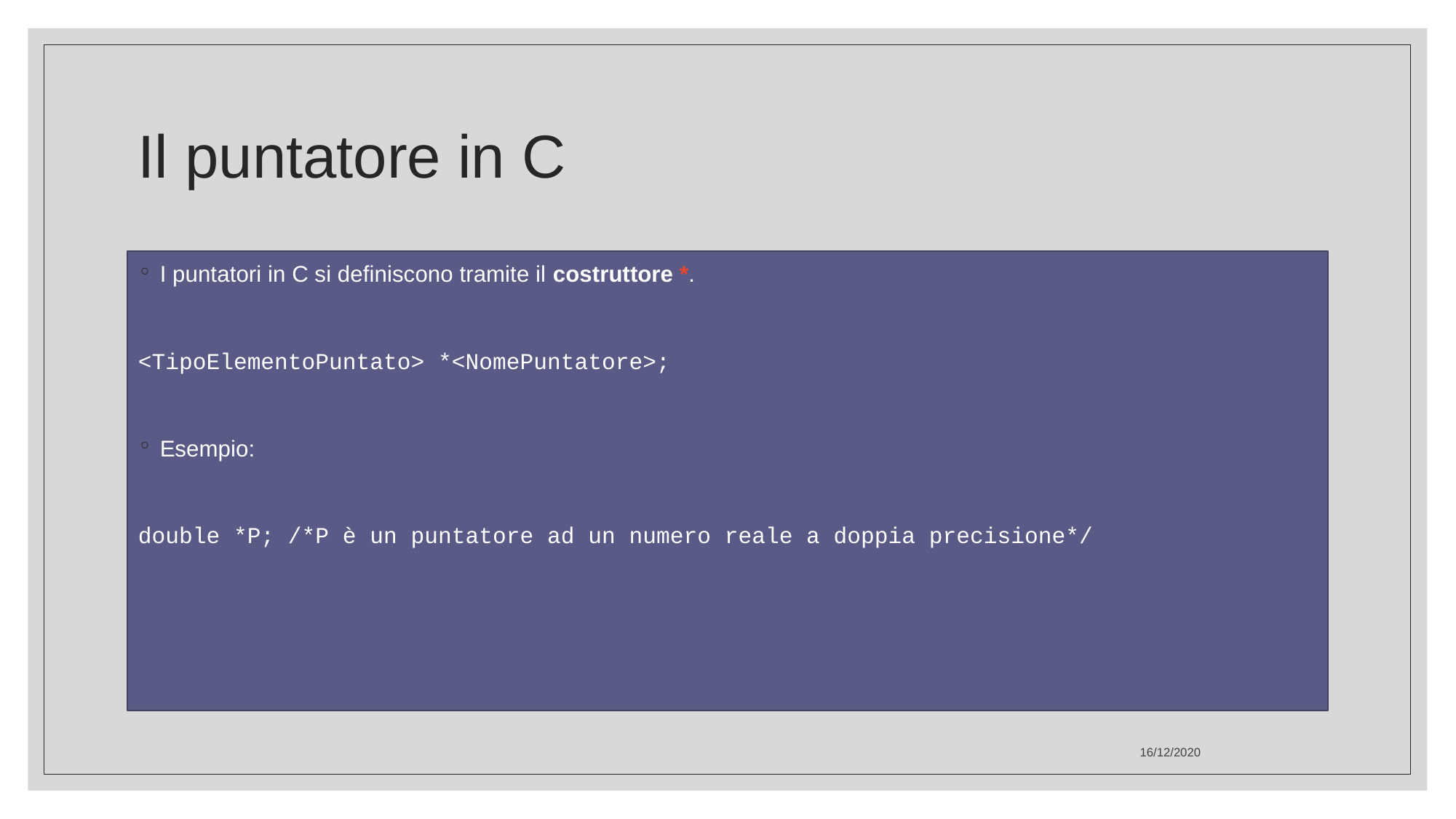

Il puntatore in C
I puntatori in C si definiscono tramite il costruttore *.

<TipoElementoPuntato> *<NomePuntatore>;

Esempio:

double *P; /*P è un puntatore ad un numero reale a doppia precisione*/
16/12/2020